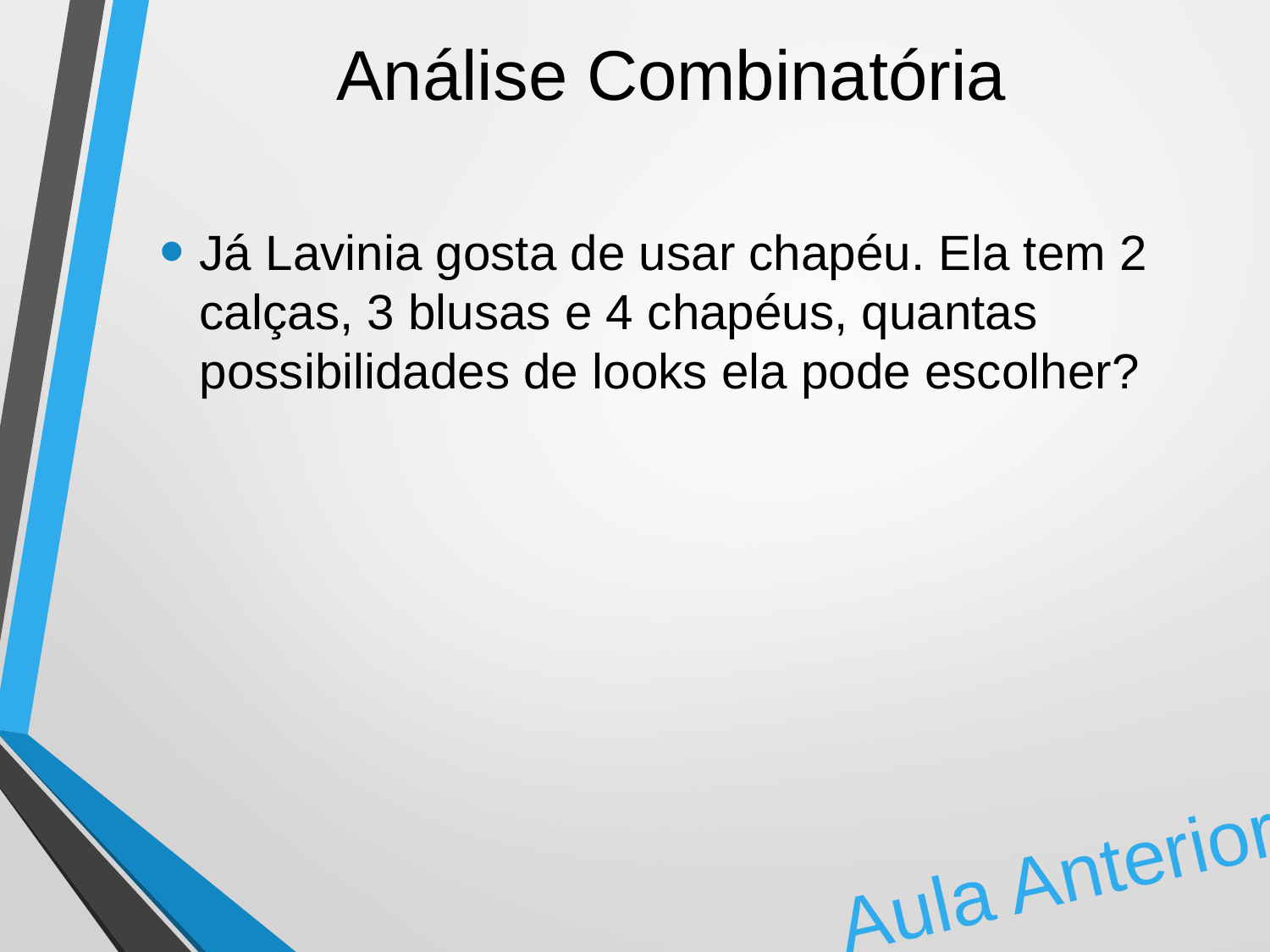

# Análise Combinatória
Já Lavinia gosta de usar chapéu. Ela tem 2 calças, 3 blusas e 4 chapéus, quantas possibilidades de looks ela pode escolher?

Aula Anterior